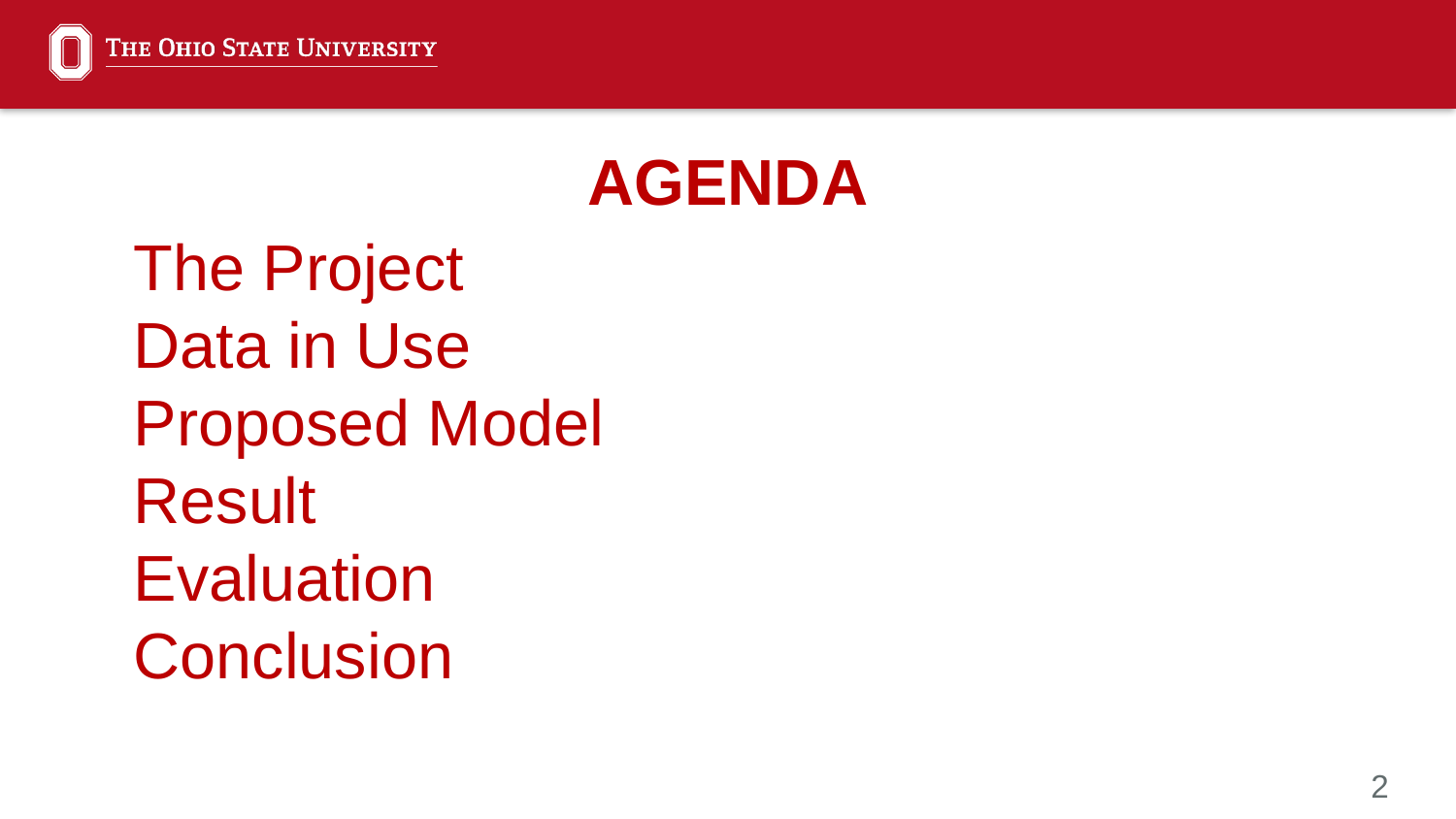

AGENDA
The Project
Data in Use
Proposed Model
Result
Evaluation
Conclusion